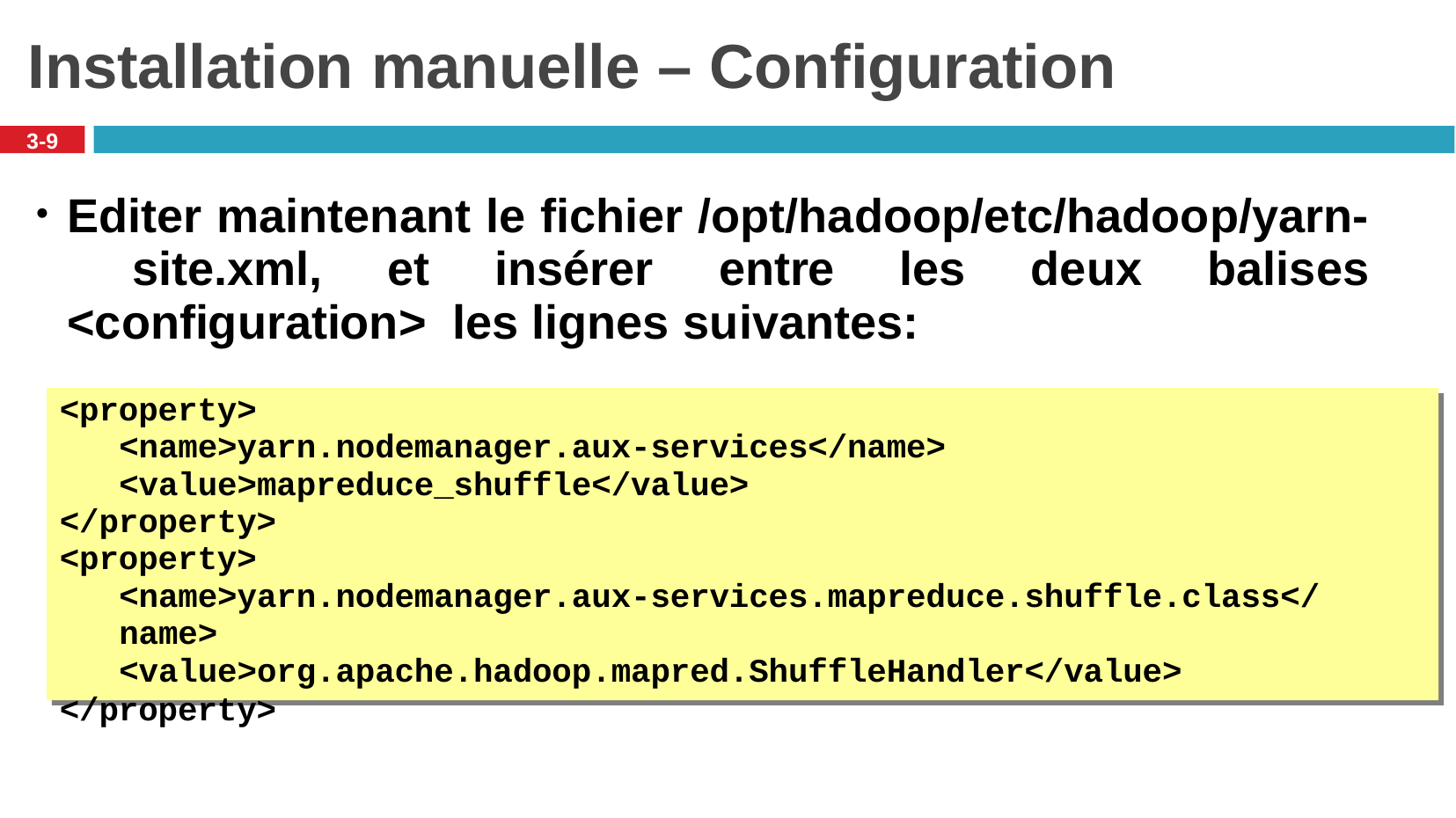

# Installation manuelle – Configuration
3-9
Editer maintenant le fichier /opt/hadoop/etc/hadoop/yarn-  site.xml, et insérer entre les deux balises <configuration>  les lignes suivantes:
<property>
<name>yarn.nodemanager.aux-services</name>
<value>mapreduce_shuffle</value>
</property>
<property>
<name>yarn.nodemanager.aux-services.mapreduce.shuffle.class</name>
<value>org.apache.hadoop.mapred.ShuffleHandler</value>
</property>